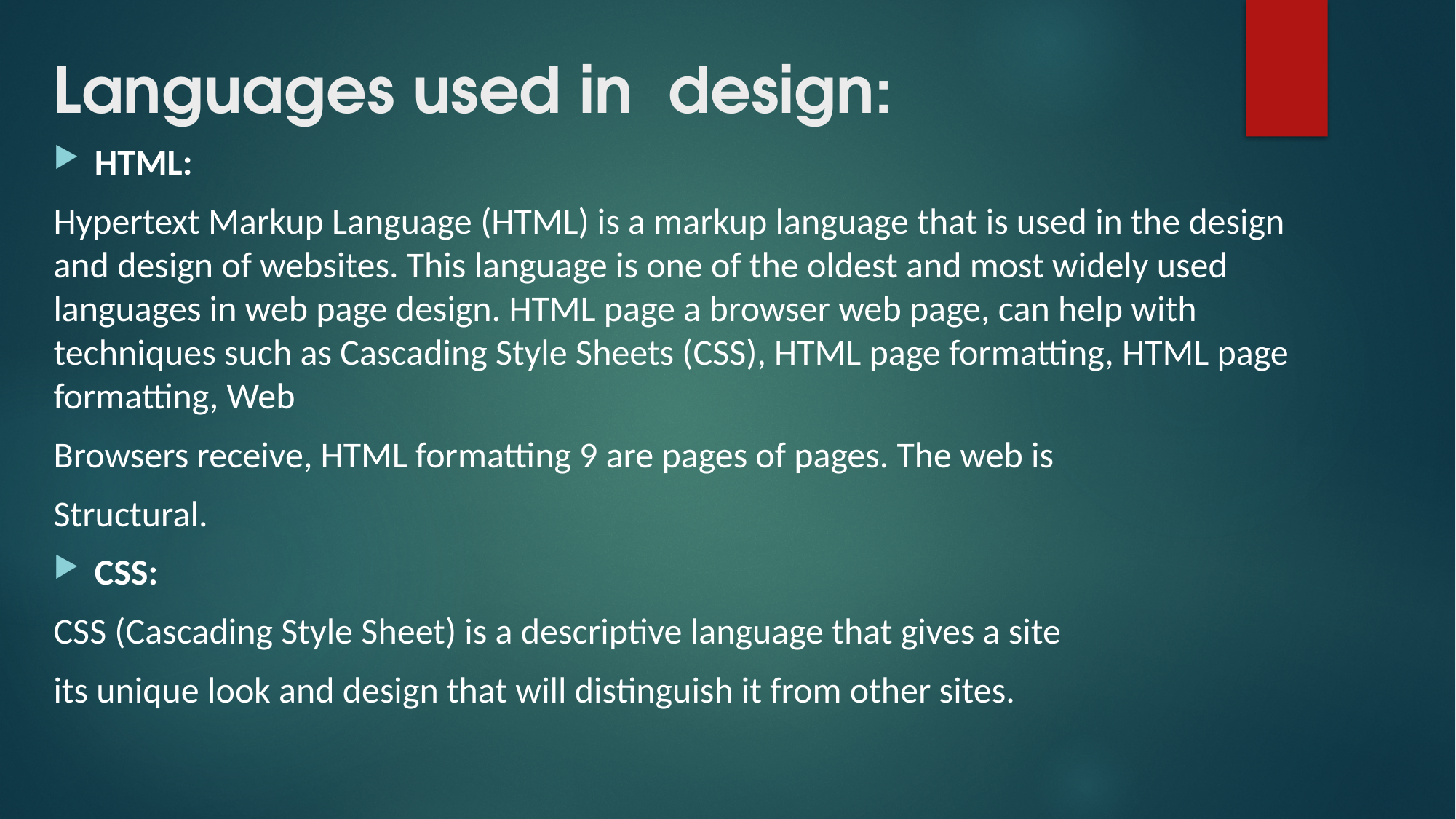

# Languages used in  design:
HTML:
Hypertext Markup Language (HTML) is a markup language that is used in the design and design of websites. This language is one of the oldest and most widely used languages in web page design. HTML page a browser web page, can help with techniques such as Cascading Style Sheets (CSS), HTML page formatting, HTML page formatting, Web
Browsers receive, HTML formatting 9 are pages of pages. The web is
Structural.
CSS:
CSS (Cascading Style Sheet) is a descriptive language that gives a site
its unique look and design that will distinguish it from other sites.